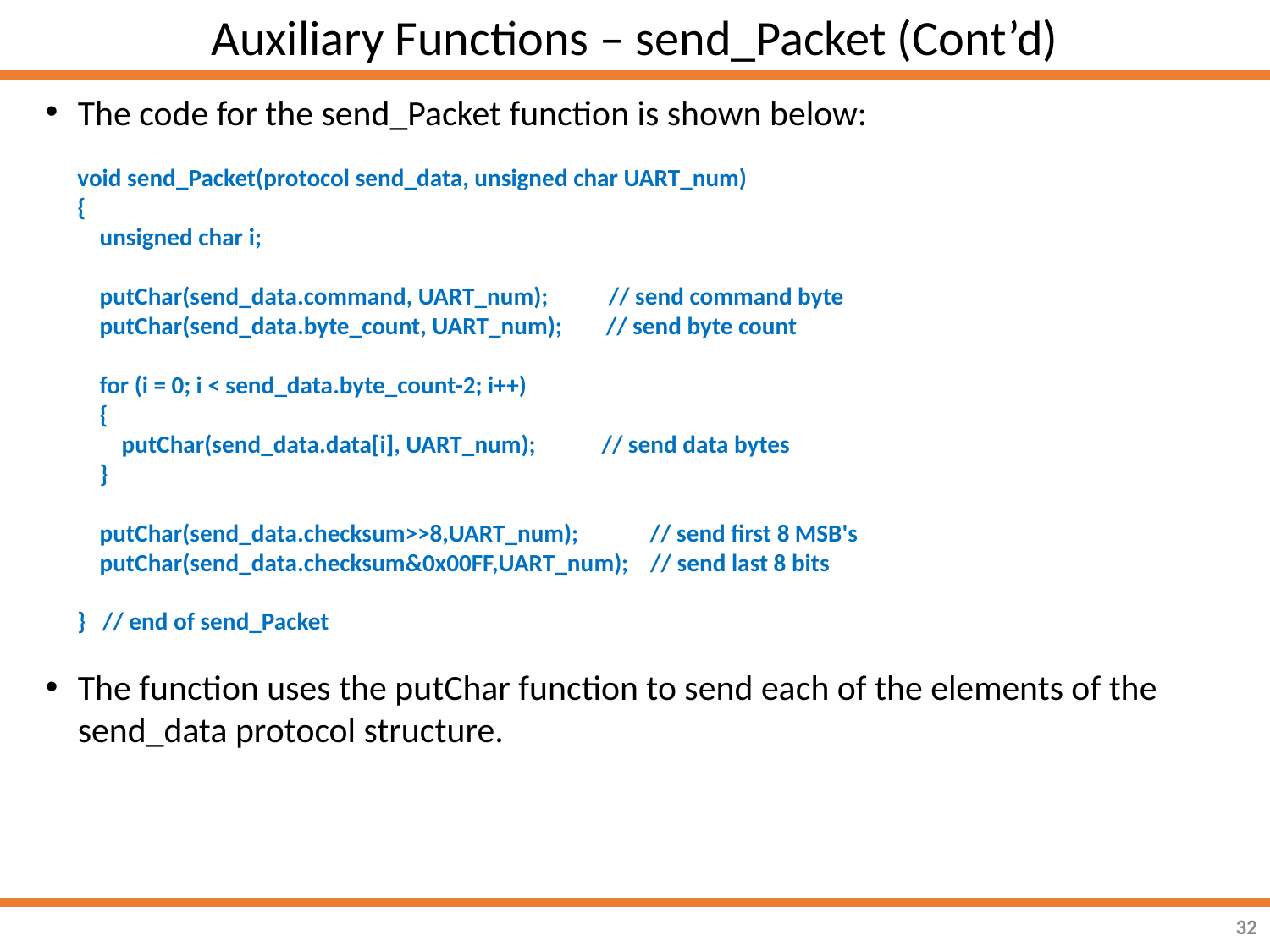

Auxiliary Functions – send_Packet (Cont’d)
The code for the send_Packet function is shown below:

void send_Packet(protocol send_data, unsigned char UART_num)
{
    unsigned char i;

    putChar(send_data.command, UART_num);           // send command byte
    putChar(send_data.byte_count, UART_num);        // send byte count

    for (i = 0; i < send_data.byte_count-2; i++)
    {
        putChar(send_data.data[i], UART_num);            // send data bytes
    }

    putChar(send_data.checksum>>8,UART_num);             // send first 8 MSB's
    putChar(send_data.checksum&0x00FF,UART_num);    // send last 8 bits

}   // end of send_Packet

The function uses the putChar function to send each of the elements of the send_data protocol structure.
32